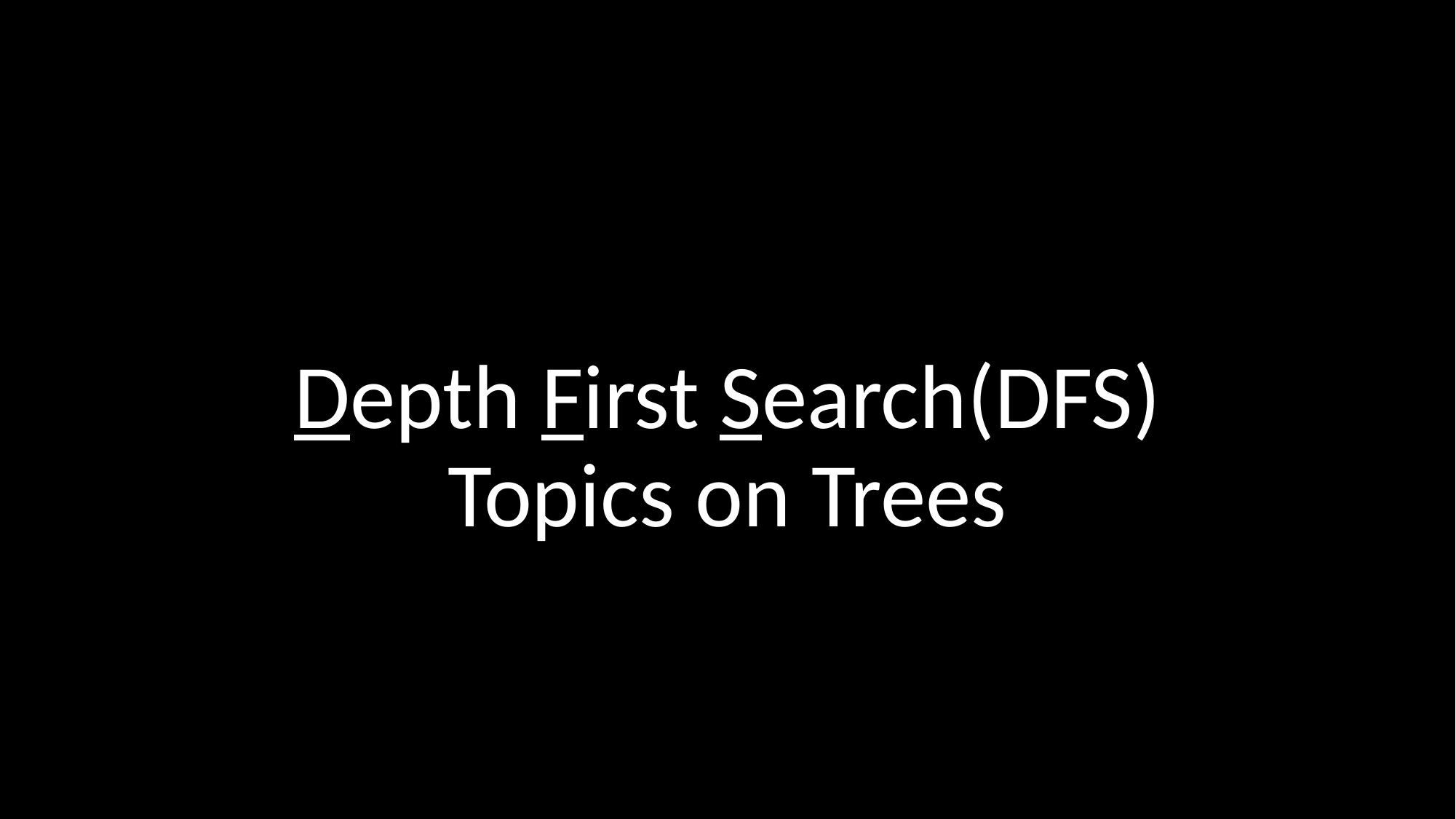

# Depth First Search(DFS) Topics on Trees